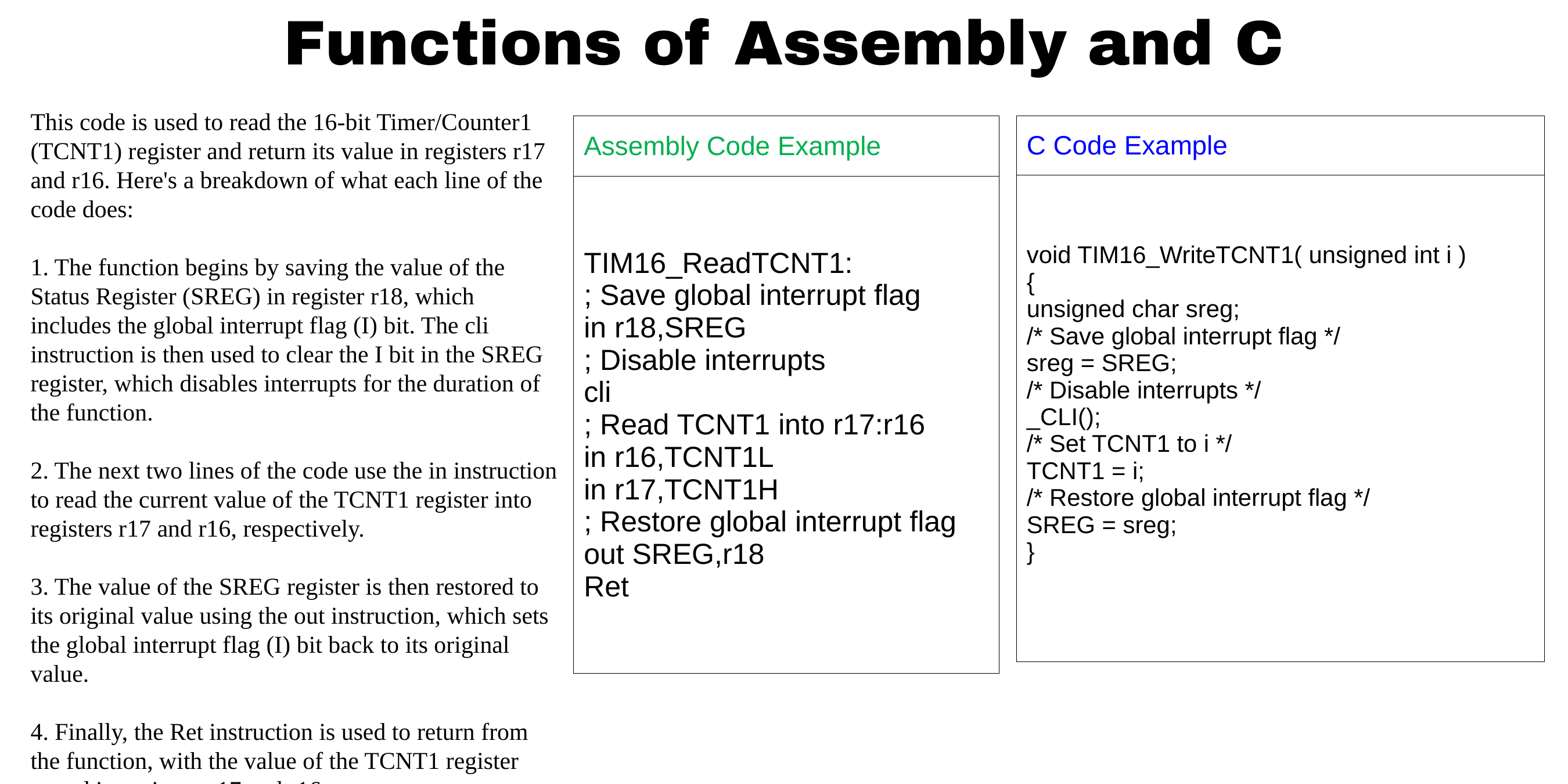

Functions of Assembly and C
# This code is used to read the 16-bit Timer/Counter1 (TCNT1) register and return its value in registers r17 and r16. Here's a breakdown of what each line of the code does: 1. The function begins by saving the value of the Status Register (SREG) in register r18, which includes the global interrupt flag (I) bit. The cli instruction is then used to clear the I bit in the SREG register, which disables interrupts for the duration of the function. 2. The next two lines of the code use the in instruction to read the current value of the TCNT1 register into registers r17 and r16, respectively. 3. The value of the SREG register is then restored to its original value using the out instruction, which sets the global interrupt flag (I) bit back to its original value. 4. Finally, the Ret instruction is used to return from the function, with the value of the TCNT1 register stored in registers r17 and r16.
| Assembly Code Example |
| --- |
| TIM16\_ReadTCNT1: ; Save global interrupt flag in r18,SREG ; Disable interrupts cli ; Read TCNT1 into r17:r16 in r16,TCNT1L in r17,TCNT1H ; Restore global interrupt flag out SREG,r18 Ret |
| C Code Example |
| --- |
| void TIM16\_WriteTCNT1( unsigned int i )​ {​ unsigned char sreg;​ /\* Save global interrupt flag \*/​ sreg = SREG;​ /\* Disable interrupts \*/​ \_CLI();​ /\* Set TCNT1 to i \*/​ TCNT1 = i;​ /\* Restore global interrupt flag \*/​ SREG = sreg;​ } |